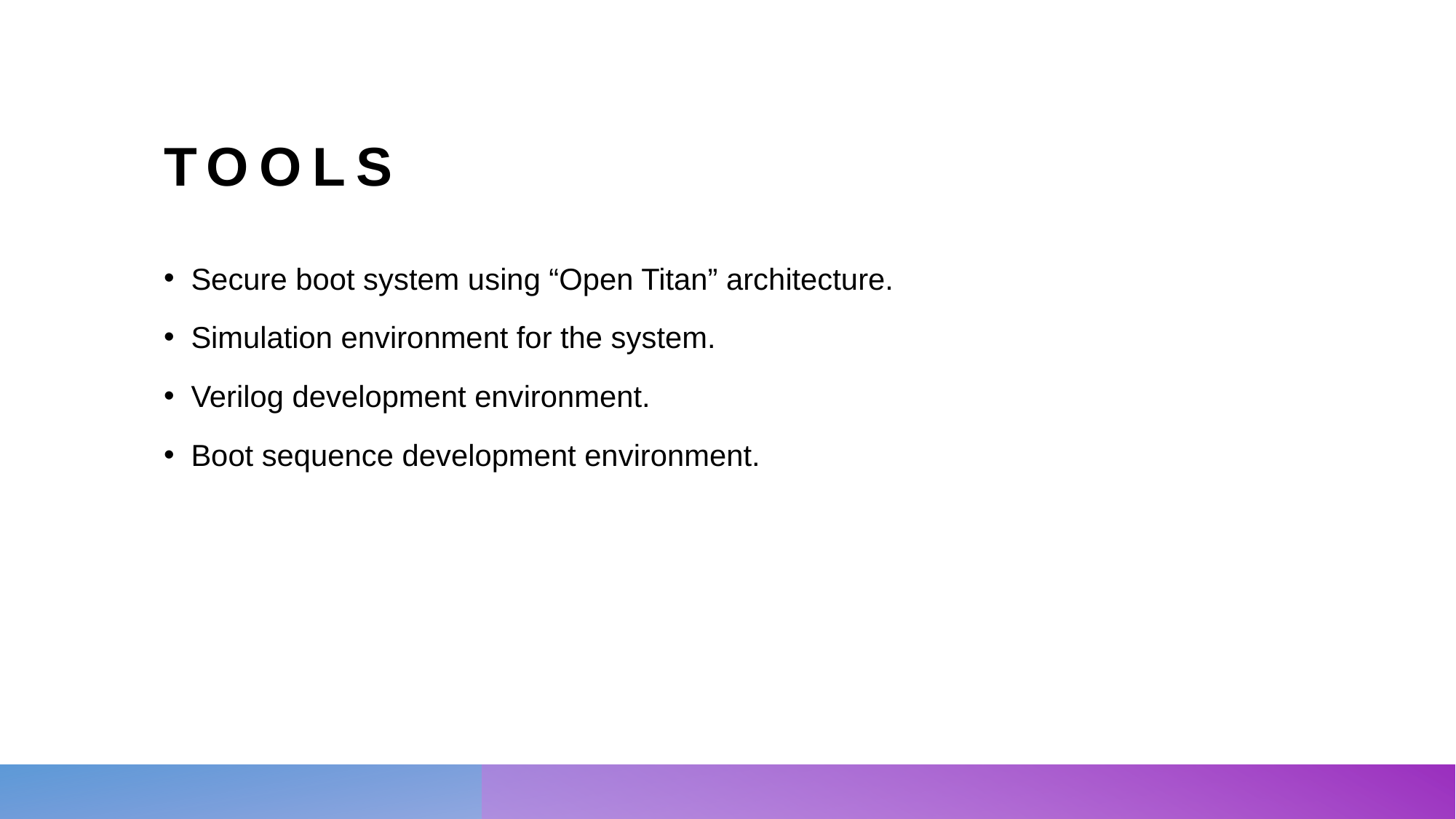

# Tools
Secure boot system using “Open Titan” architecture.
Simulation environment for the system.
Verilog development environment.
Boot sequence development environment.